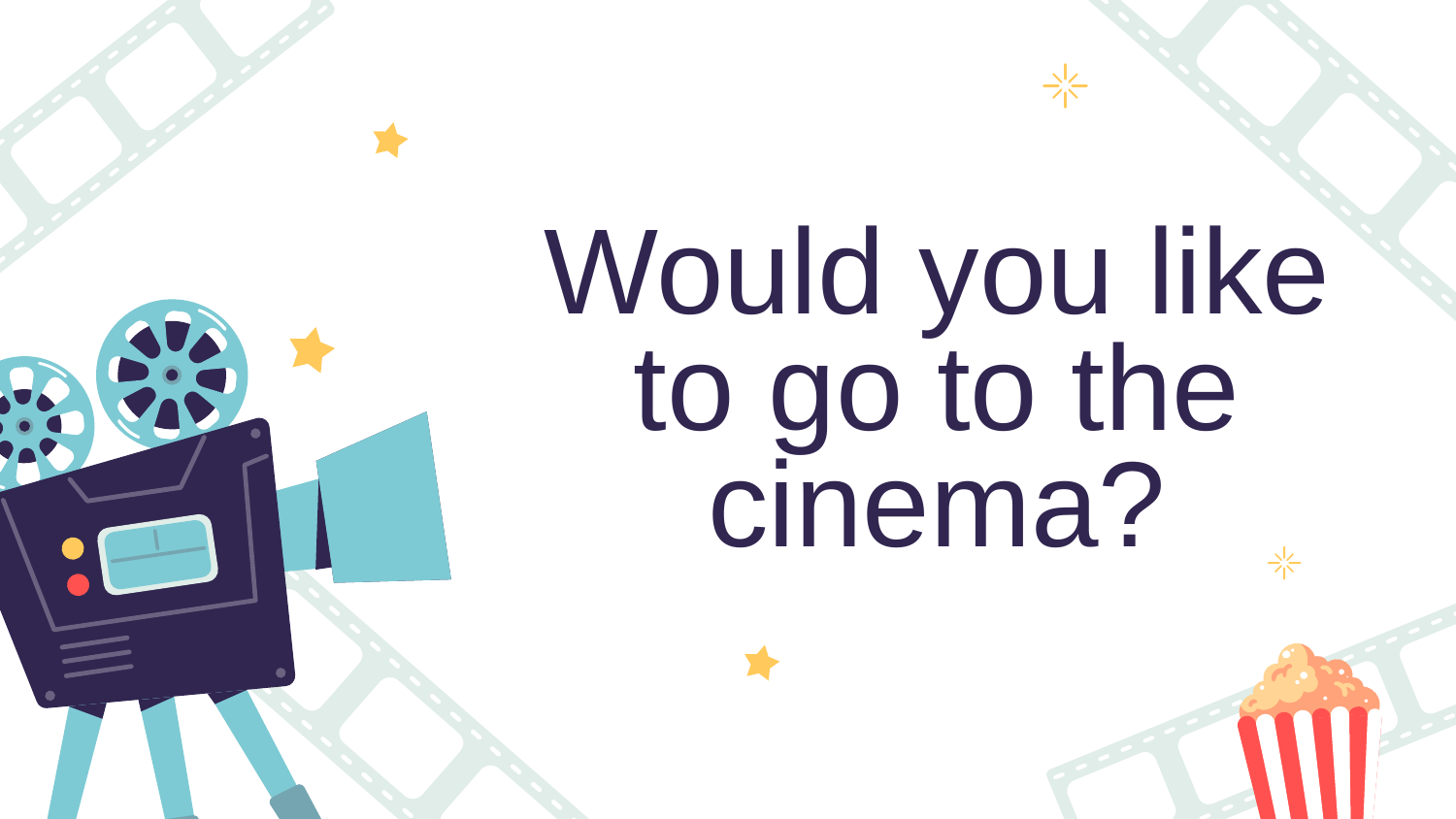

# Would you like to go to the cinema?